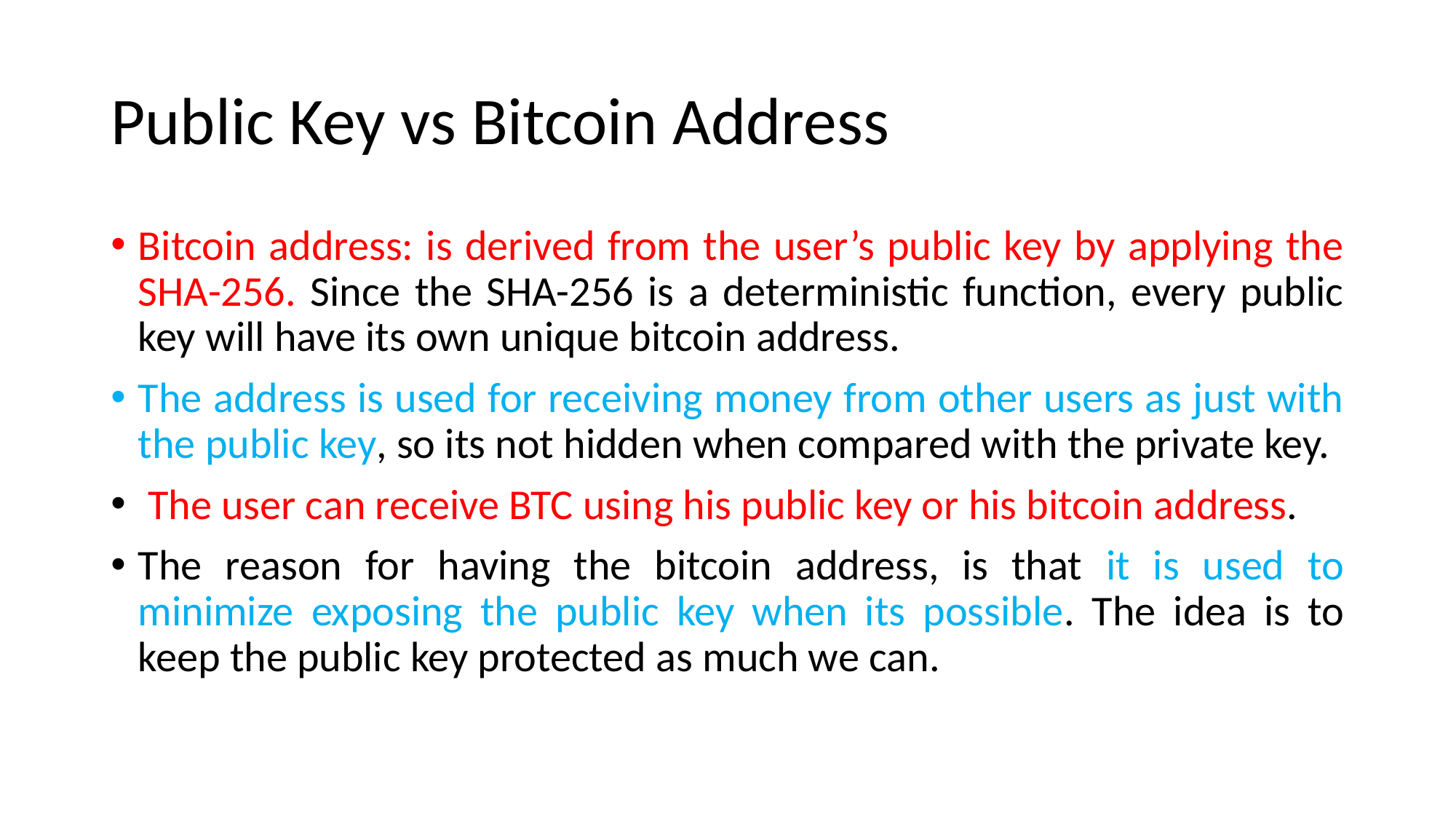

# Public Key vs Bitcoin Address
Bitcoin address: is derived from the user’s public key by applying the SHA-256. Since the SHA-256 is a deterministic function, every public key will have its own unique bitcoin address.
The address is used for receiving money from other users as just with the public key, so its not hidden when compared with the private key.
 The user can receive BTC using his public key or his bitcoin address.
The reason for having the bitcoin address, is that it is used to minimize exposing the public key when its possible. The idea is to keep the public key protected as much we can.